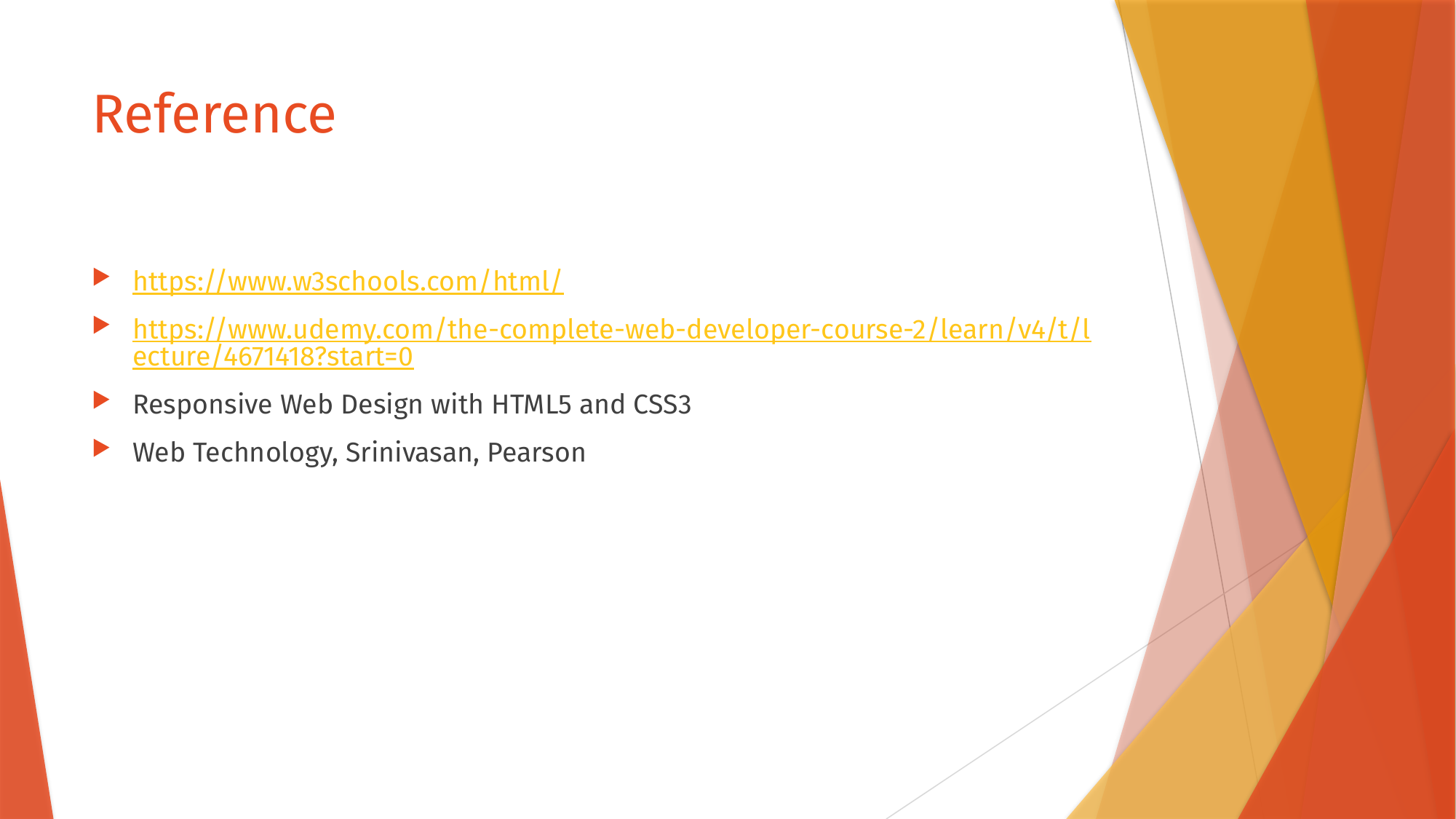

# Reference
https://www.w3schools.com/html/
https://www.udemy.com/the-complete-web-developer-course-2/learn/v4/t/lecture/4671418?start=0
Responsive Web Design with HTML5 and CSS3
Web Technology, Srinivasan, Pearson